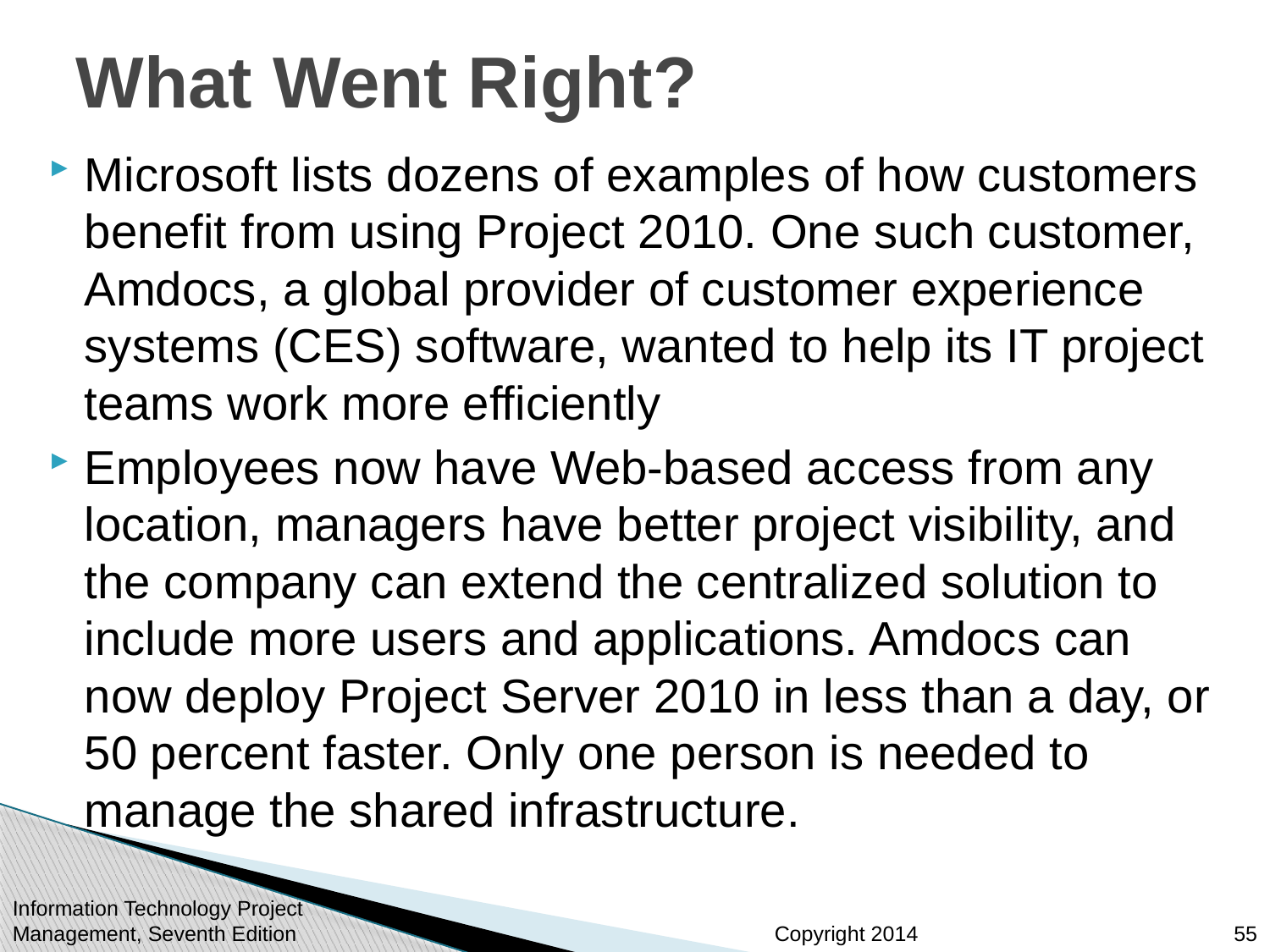

# What Went Right?
Microsoft lists dozens of examples of how customers benefit from using Project 2010. One such customer, Amdocs, a global provider of customer experience systems (CES) software, wanted to help its IT project teams work more efficiently
Employees now have Web-based access from any location, managers have better project visibility, and the company can extend the centralized solution to include more users and applications. Amdocs can now deploy Project Server 2010 in less than a day, or 50 percent faster. Only one person is needed to manage the shared infrastructure.
55